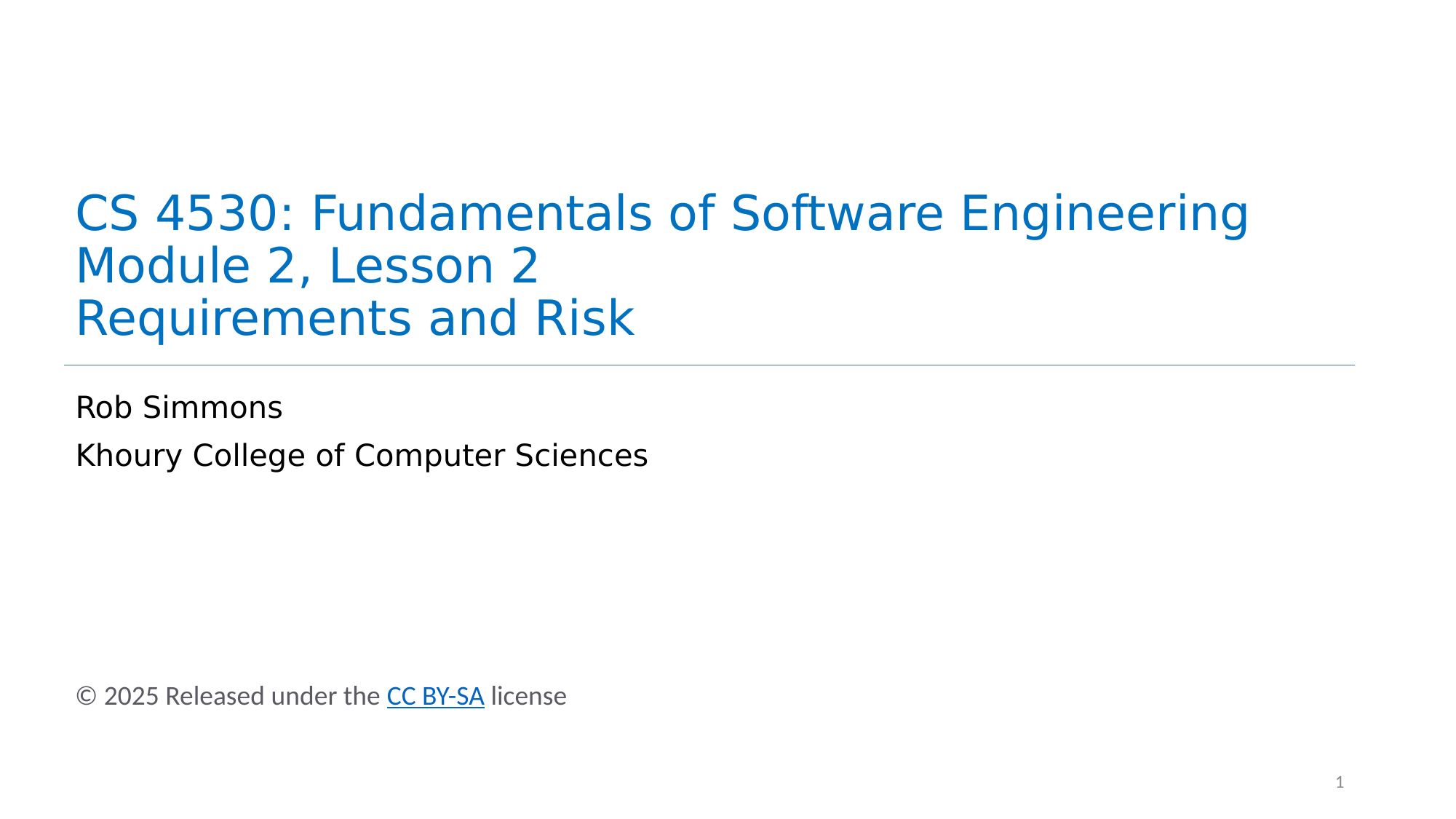

# CS 4530: Fundamentals of Software Engineering Module 2, Lesson 2 Requirements and Risk
Rob Simmons
Khoury College of Computer Sciences

1